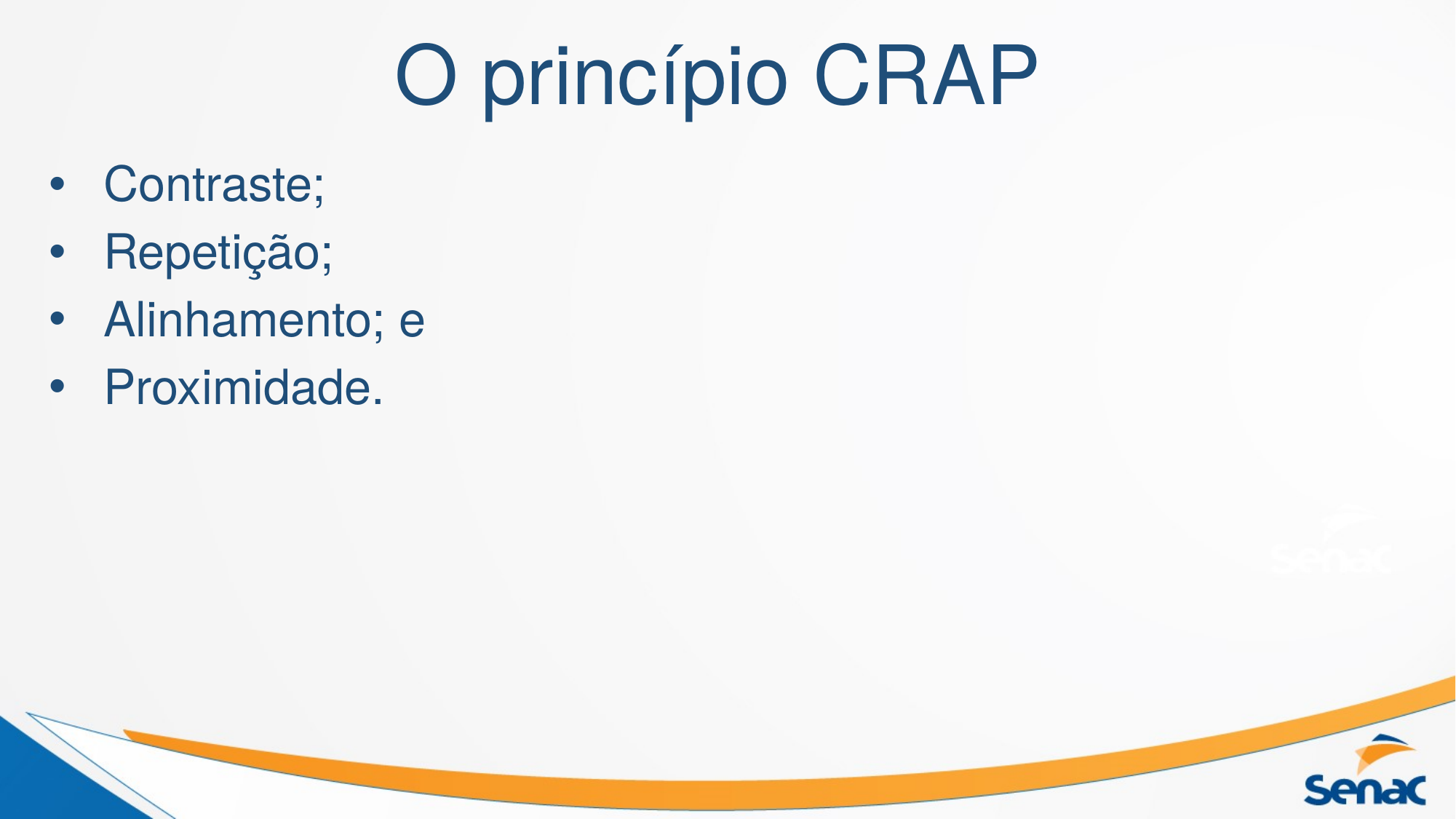

# O princípio CRAP
Contraste;
Repetição;
Alinhamento; e
Proximidade.